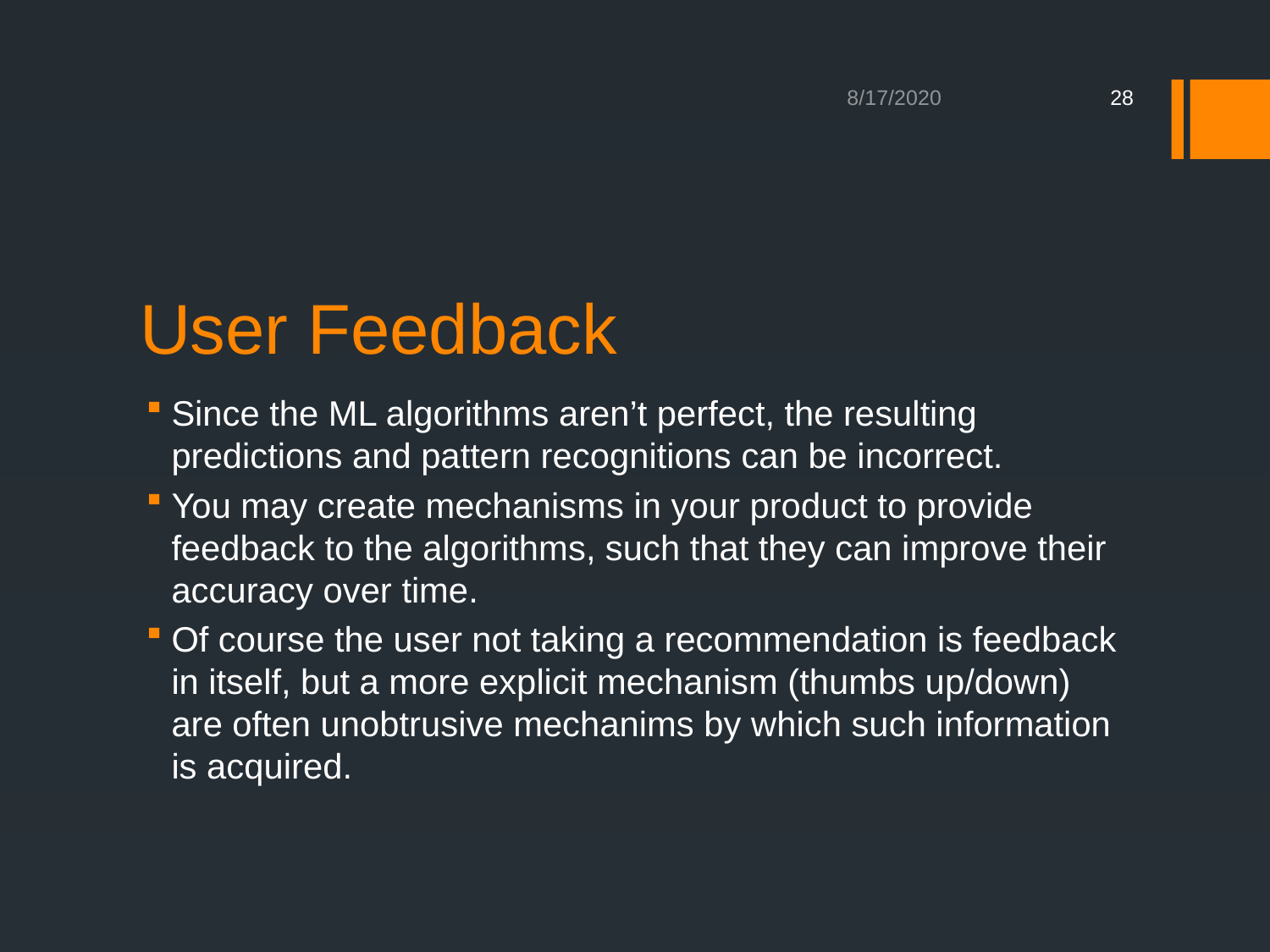

8/17/2020
28

# User Feedback
Since the ML algorithms aren’t perfect, the resulting predictions and pattern recognitions can be incorrect.
You may create mechanisms in your product to provide feedback to the algorithms, such that they can improve their accuracy over time.
Of course the user not taking a recommendation is feedback in itself, but a more explicit mechanism (thumbs up/down) are often unobtrusive mechanims by which such information is acquired.